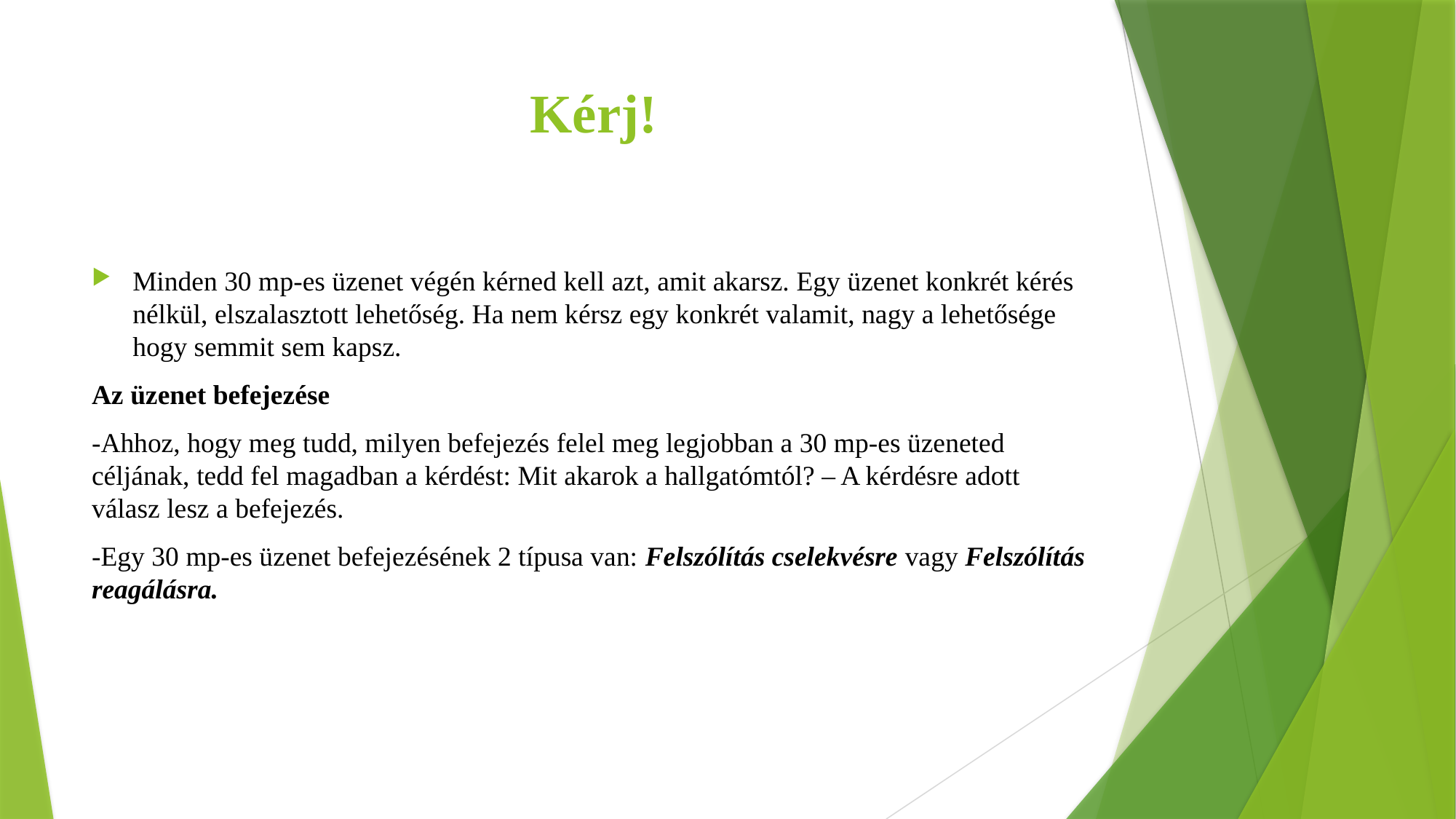

# Kérj!
Minden 30 mp-es üzenet végén kérned kell azt, amit akarsz. Egy üzenet konkrét kérés nélkül, elszalasztott lehetőség. Ha nem kérsz egy konkrét valamit, nagy a lehetősége hogy semmit sem kapsz.
Az üzenet befejezése
-Ahhoz, hogy meg tudd, milyen befejezés felel meg legjobban a 30 mp-es üzeneted céljának, tedd fel magadban a kérdést: Mit akarok a hallgatómtól? – A kérdésre adott válasz lesz a befejezés.
-Egy 30 mp-es üzenet befejezésének 2 típusa van: Felszólítás cselekvésre vagy Felszólítás reagálásra.